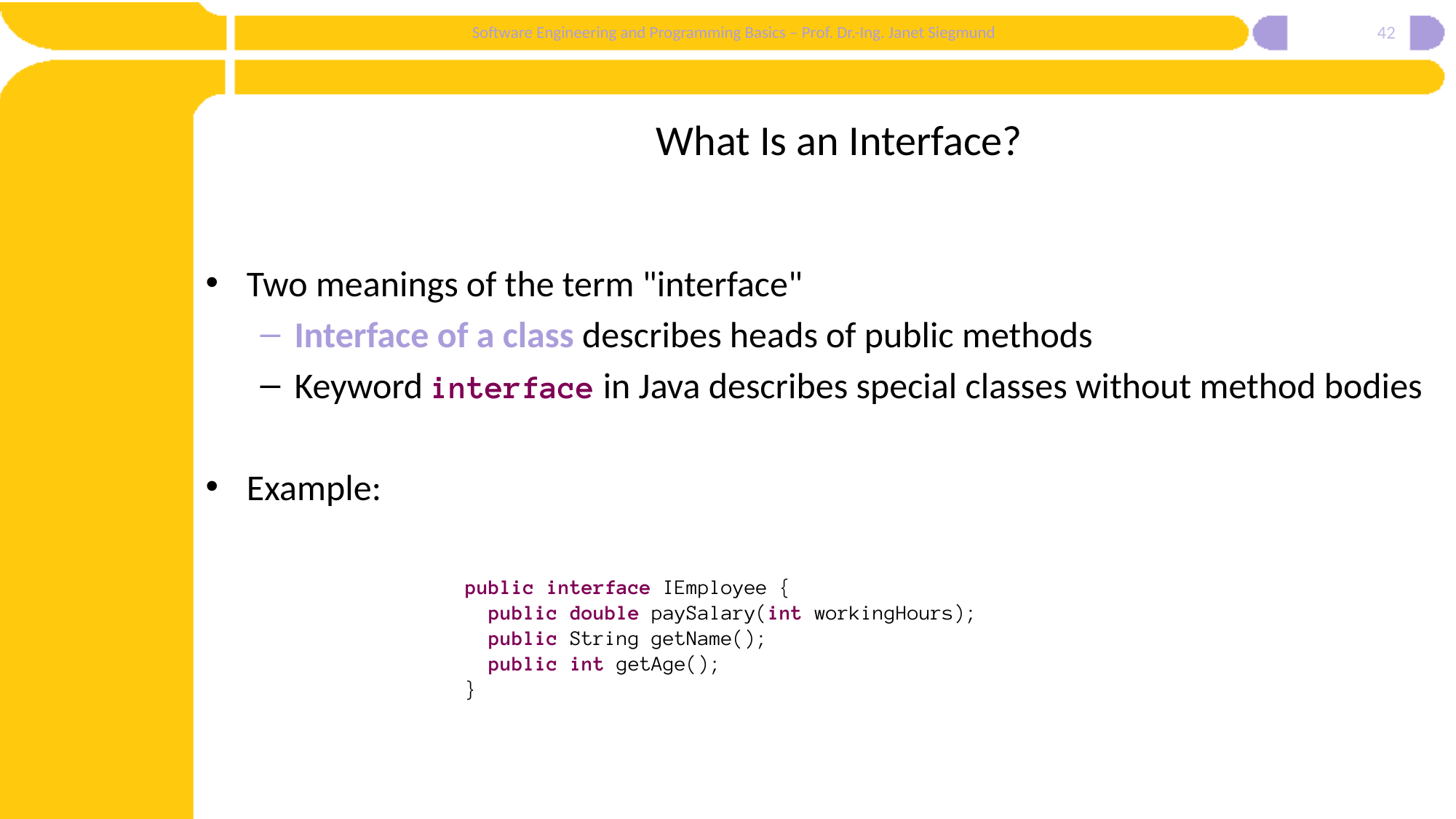

42
# What Is an Interface?
Two meanings of the term "interface"
Interface of a class describes heads of public methods
Keyword interface in Java describes special classes without method bodies

Example:
public interface IEmployee {
  public double paySalary(int workingHours);
  public String getName();
  public int getAge();
}